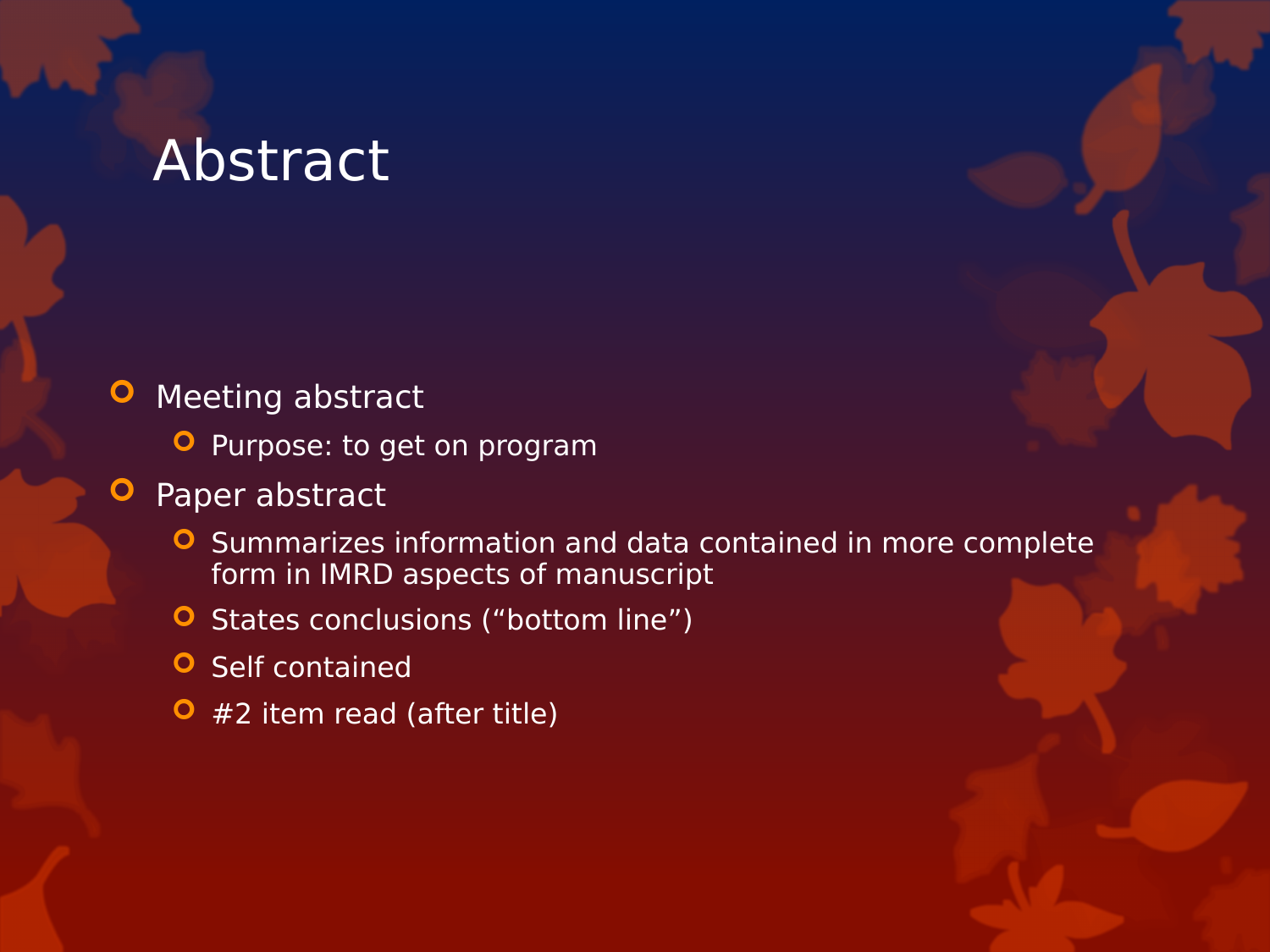

# Abstract
Meeting abstract
Purpose: to get on program
Paper abstract
Summarizes information and data contained in more complete form in IMRD aspects of manuscript
States conclusions (“bottom line”)
Self contained
#2 item read (after title)